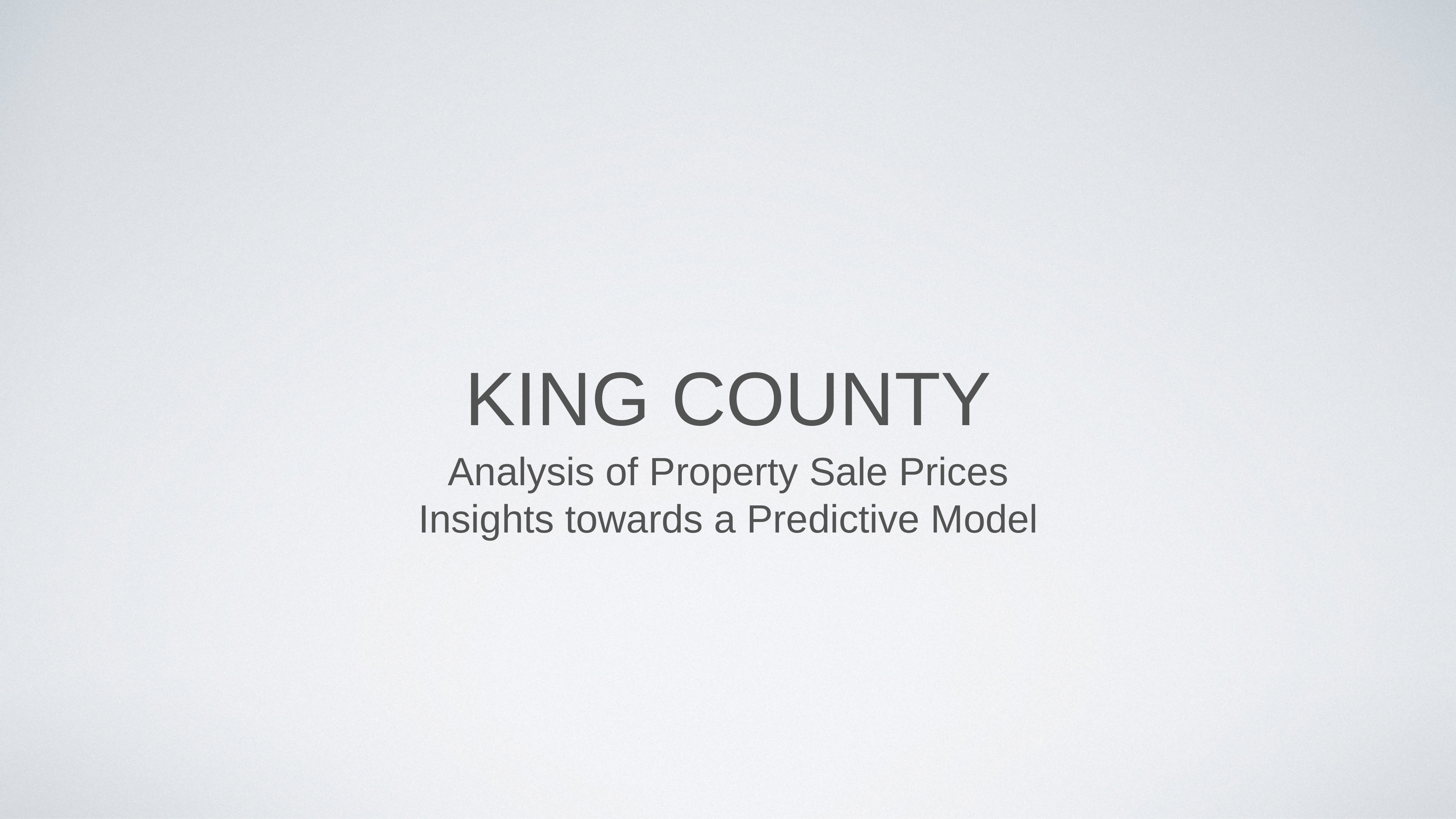

# King county
Analysis of Property Sale Prices
Insights towards a Predictive Model